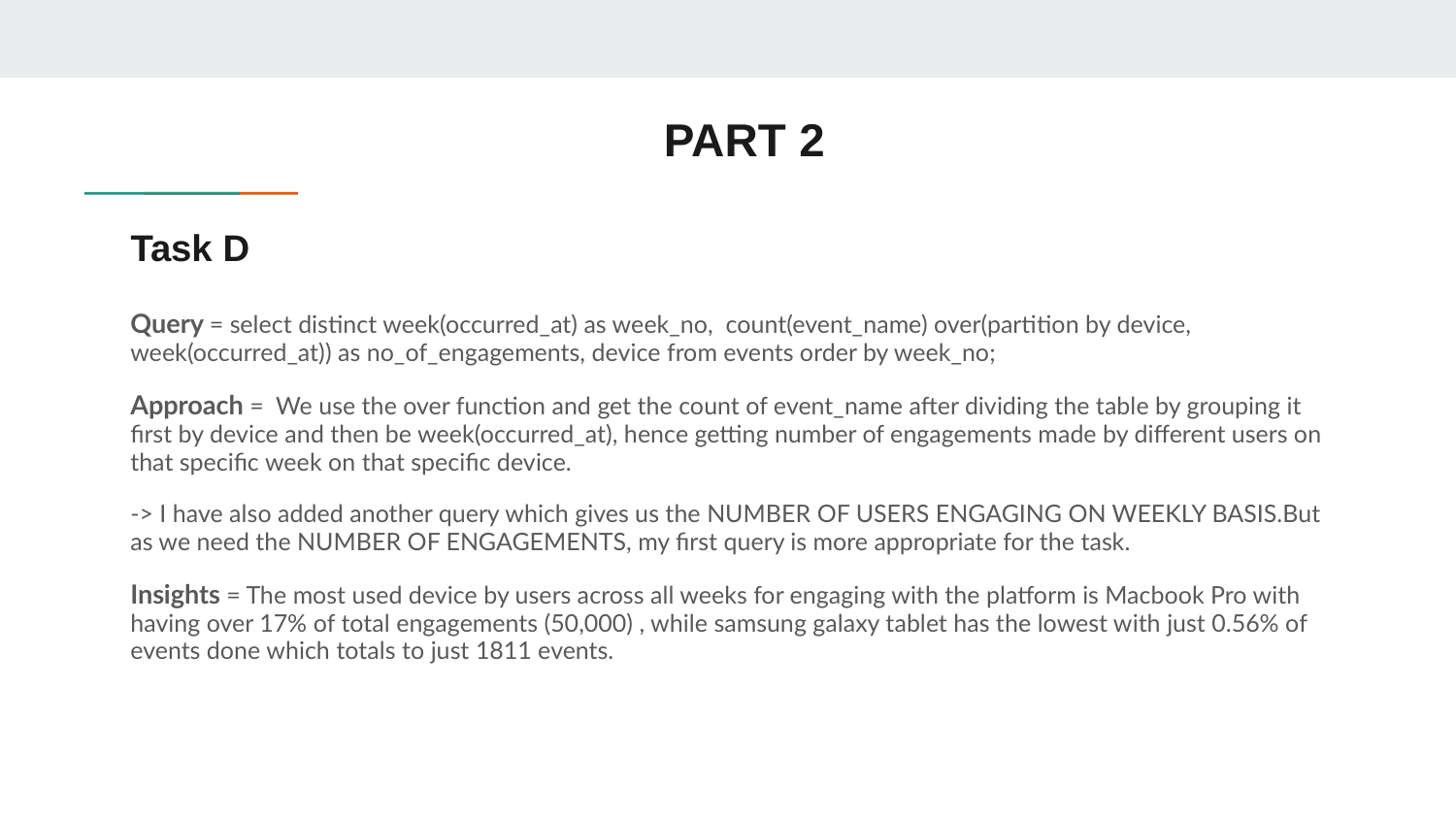

PART 2
# Task D
Query = select distinct week(occurred_at) as week_no,  count(event_name) over(partition by device, week(occurred_at)) as no_of_engagements, device from events order by week_no;
Approach =  We use the over function and get the count of event_name after dividing the table by grouping it first by device and then be week(occurred_at), hence getting number of engagements made by different users on that specific week on that specific device.
-> I have also added another query which gives us the NUMBER OF USERS ENGAGING ON WEEKLY BASIS.But as we need the NUMBER OF ENGAGEMENTS, my first query is more appropriate for the task.
Insights = The most used device by users across all weeks for engaging with the platform is Macbook Pro with having over 17% of total engagements (50,000) , while samsung galaxy tablet has the lowest with just 0.56% of events done which totals to just 1811 events.